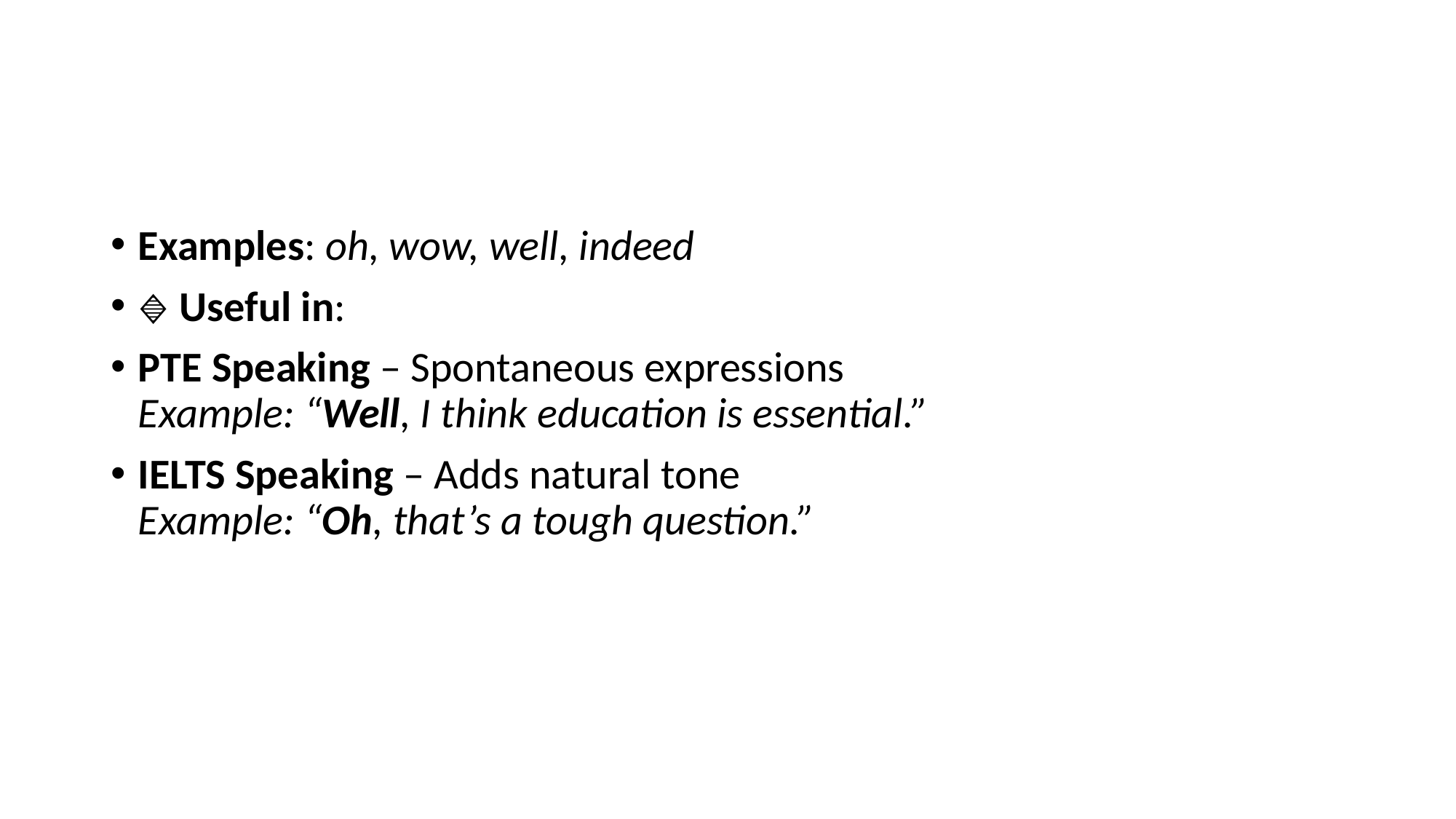

#
Examples: oh, wow, well, indeed
🔹 Useful in:
PTE Speaking – Spontaneous expressions
Example: “Well, I think education is essential.”
IELTS Speaking – Adds natural tone
Example: “Oh, that’s a tough question.”